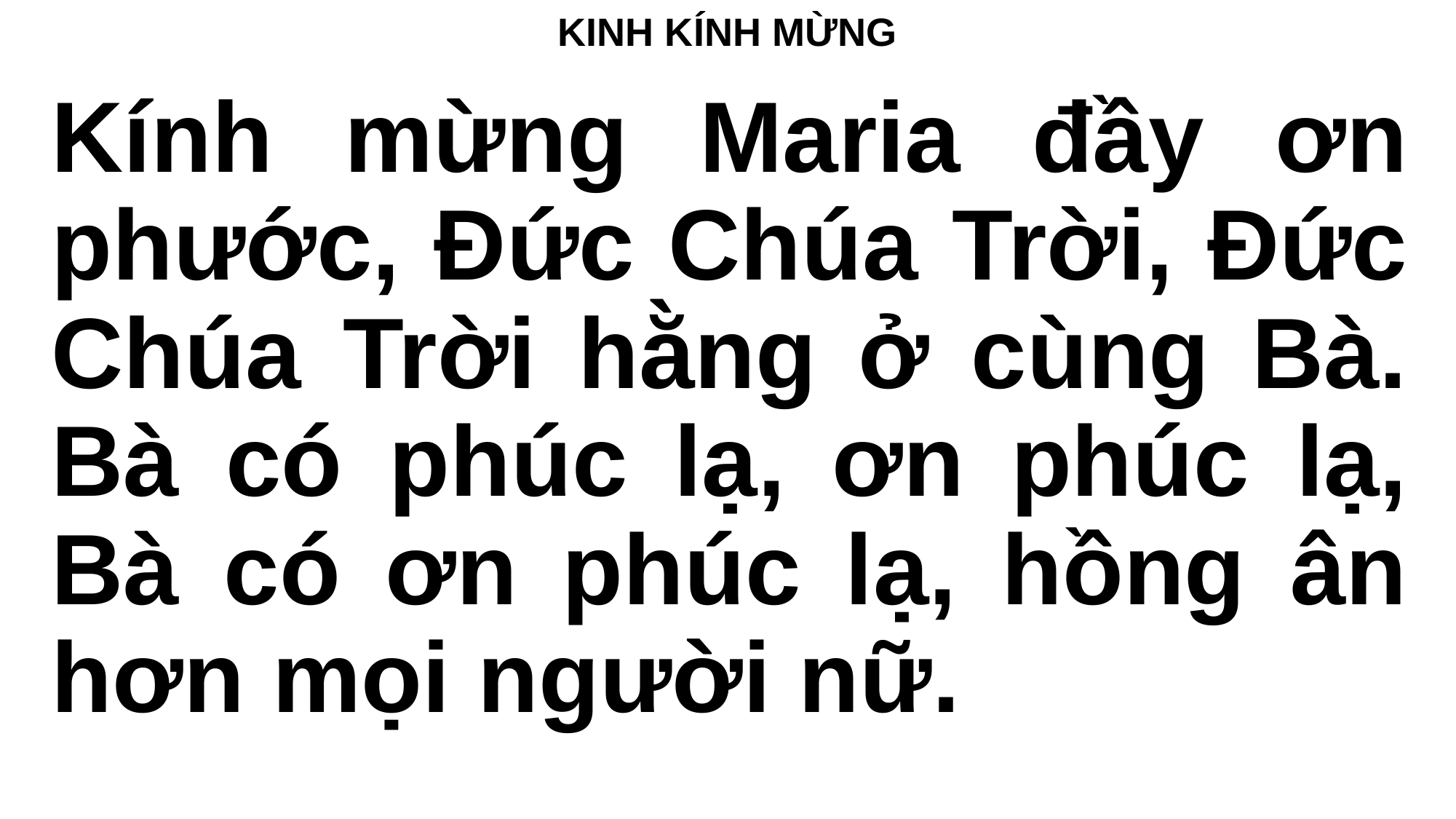

# KINH KÍNH MỪNG
Kính mừng Maria đầy ơn phước, Đức Chúa Trời, Đức Chúa Trời hằng ở cùng Bà. Bà có phúc lạ, ơn phúc lạ, Bà có ơn phúc lạ, hồng ân hơn mọi người nữ.